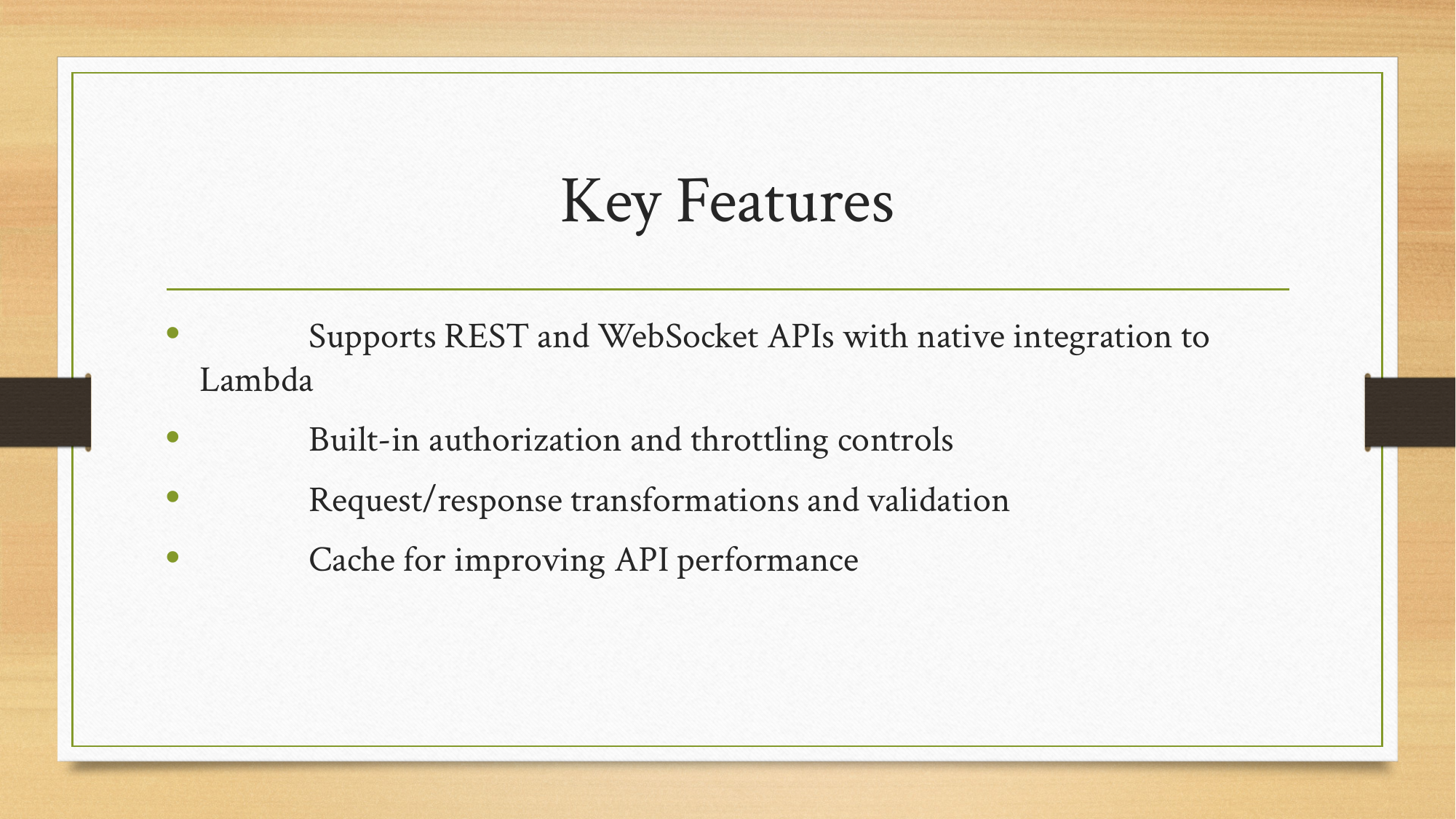

# Key Features
	Supports REST and WebSocket APIs with native integration to Lambda
	Built-in authorization and throttling controls
	Request/response transformations and validation
	Cache for improving API performance